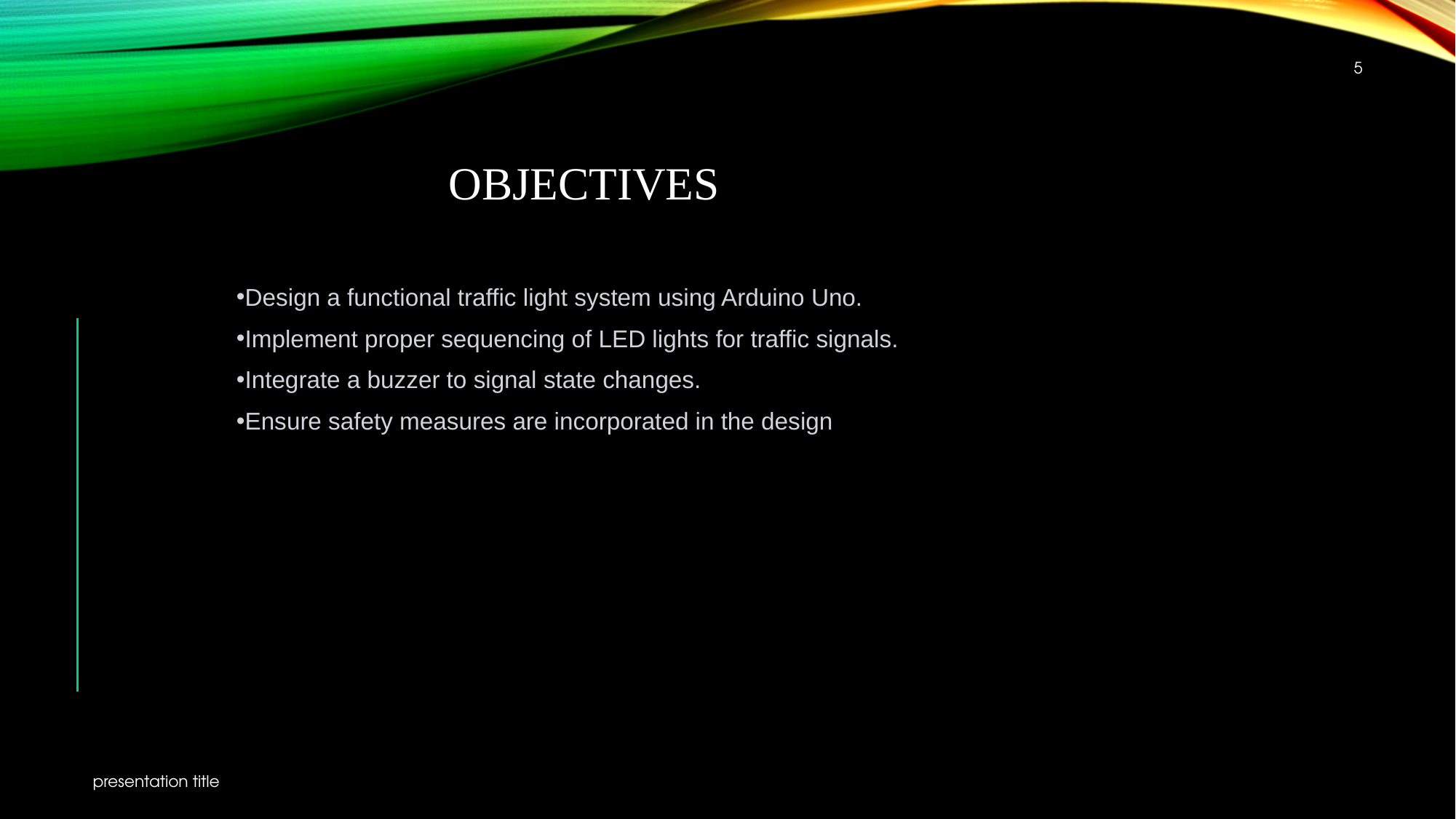

5
# Objectives
Design a functional traffic light system using Arduino Uno.
Implement proper sequencing of LED lights for traffic signals.
Integrate a buzzer to signal state changes.
Ensure safety measures are incorporated in the design
presentation title